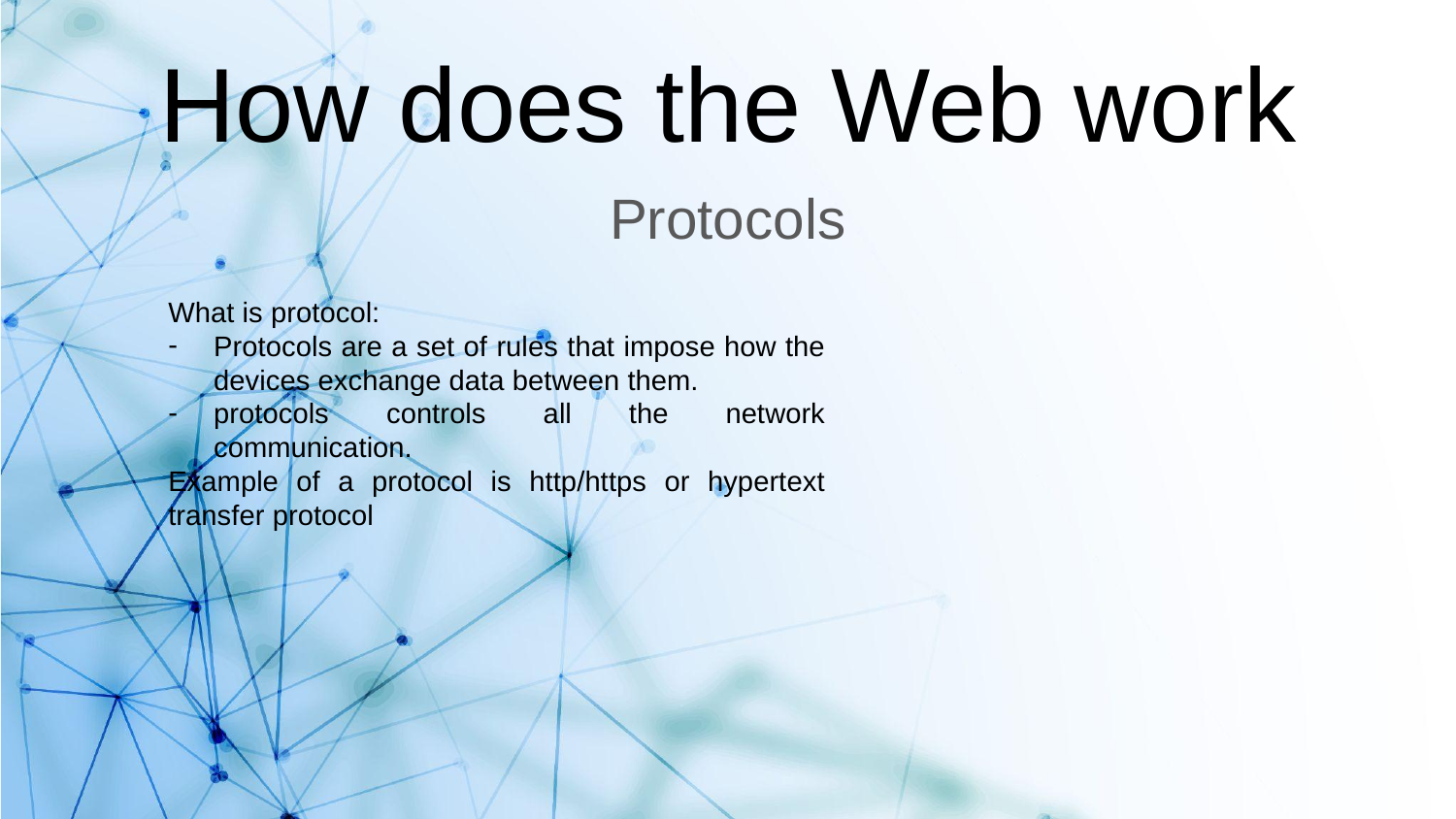

# How does the Web work
Protocols
What is protocol:
Protocols are a set of rules that impose how the devices exchange data between them.
protocols controls all the network communication.
Example of a protocol is http/https or hypertext transfer protocol